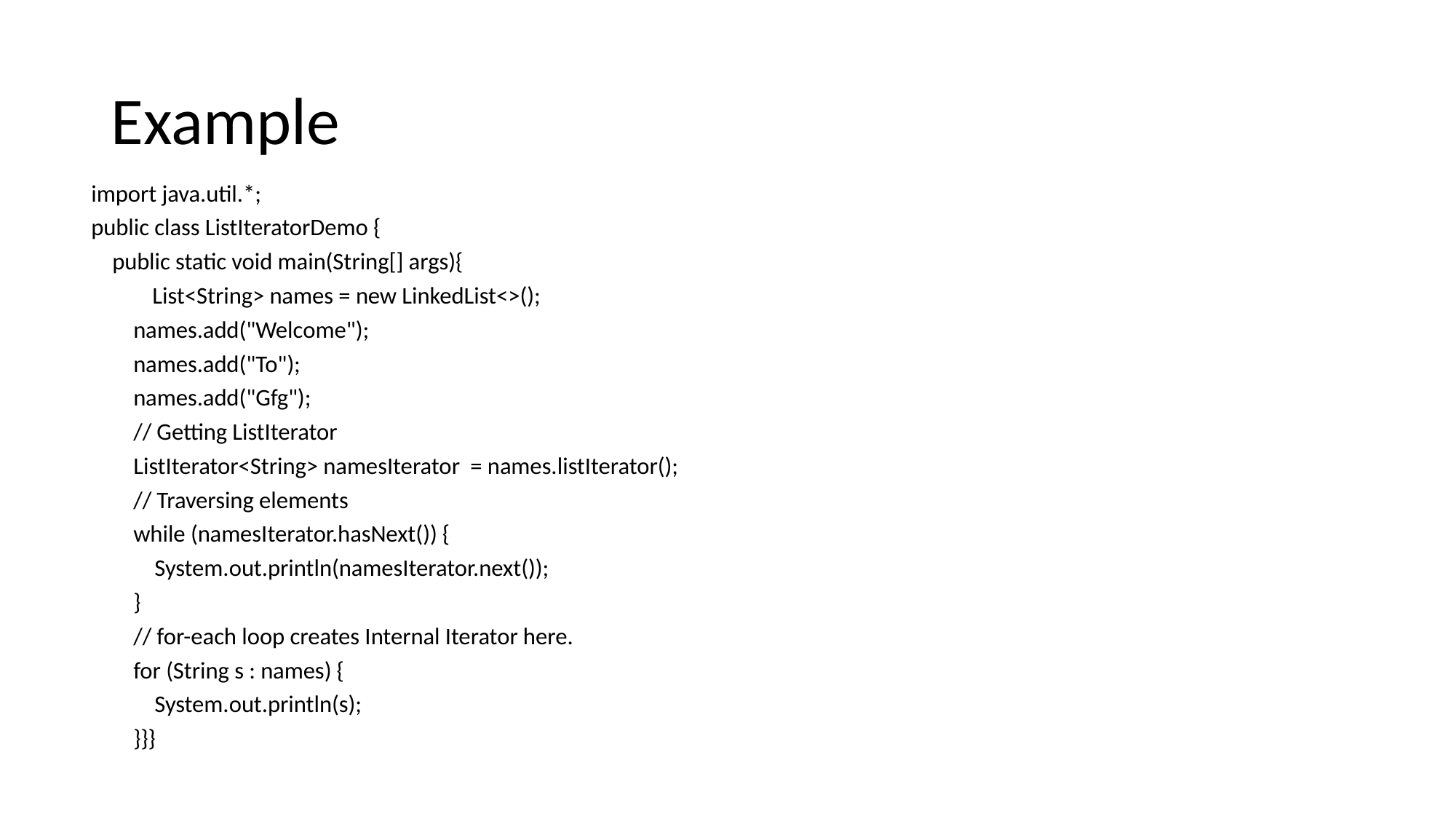

# Example
import java.util.*;
public class ListIteratorDemo {
    public static void main(String[] args){
	List<String> names = new LinkedList<>();
        names.add("Welcome");
        names.add("To");
        names.add("Gfg");
        // Getting ListIterator
        ListIterator<String> namesIterator  = names.listIterator();
        // Traversing elements
        while (namesIterator.hasNext()) {
            System.out.println(namesIterator.next());
        }
        // for-each loop creates Internal Iterator here.
        for (String s : names) {
            System.out.println(s);
        }}}